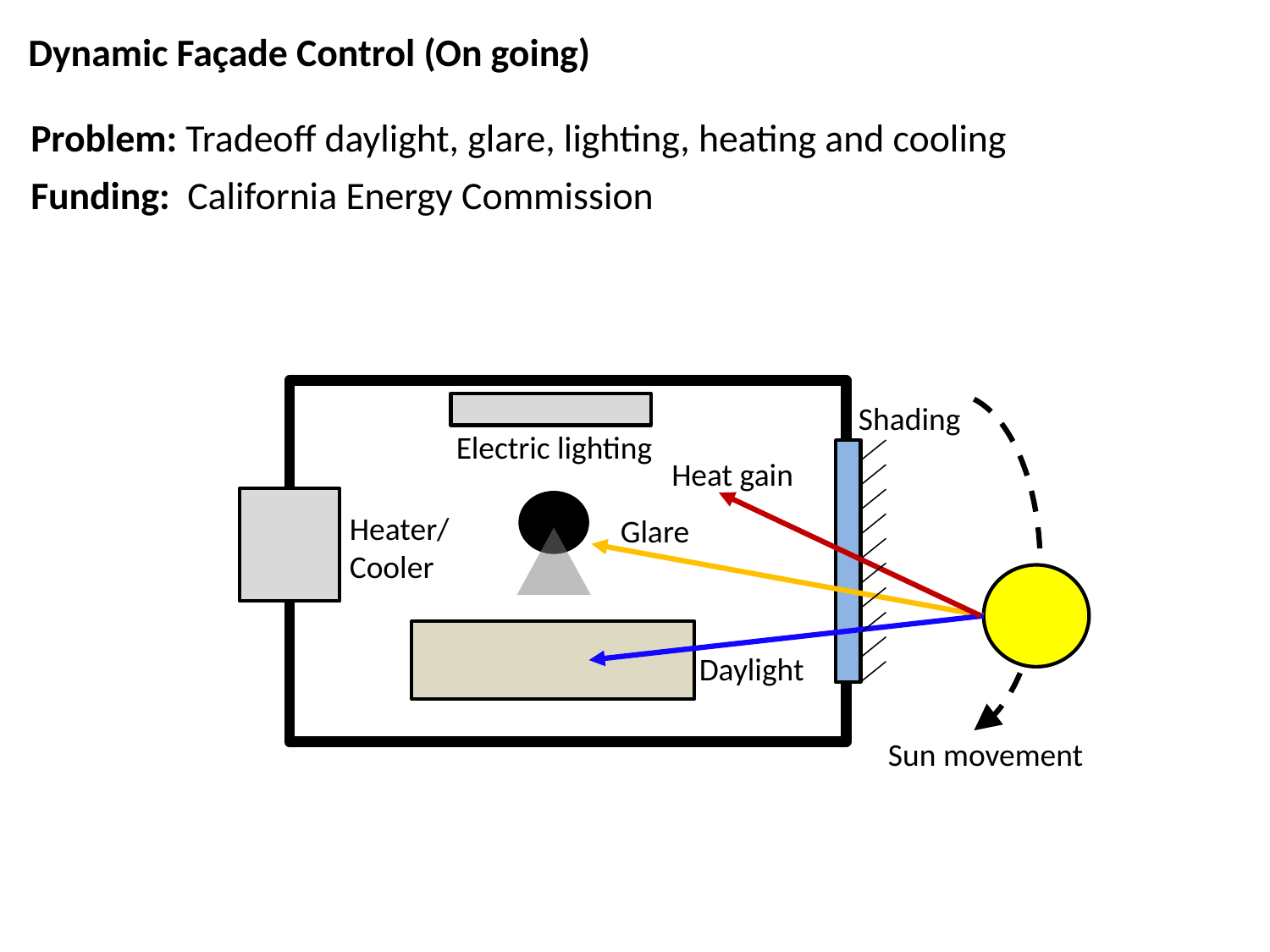

Dynamic Façade Control (On going)
Problem: Tradeoff daylight, glare, lighting, heating and cooling
Funding:  California Energy Commission
Image
Shading

Electric lighting

Heat gain

Heater/
Cooler
Glare

Daylight
Sun movement